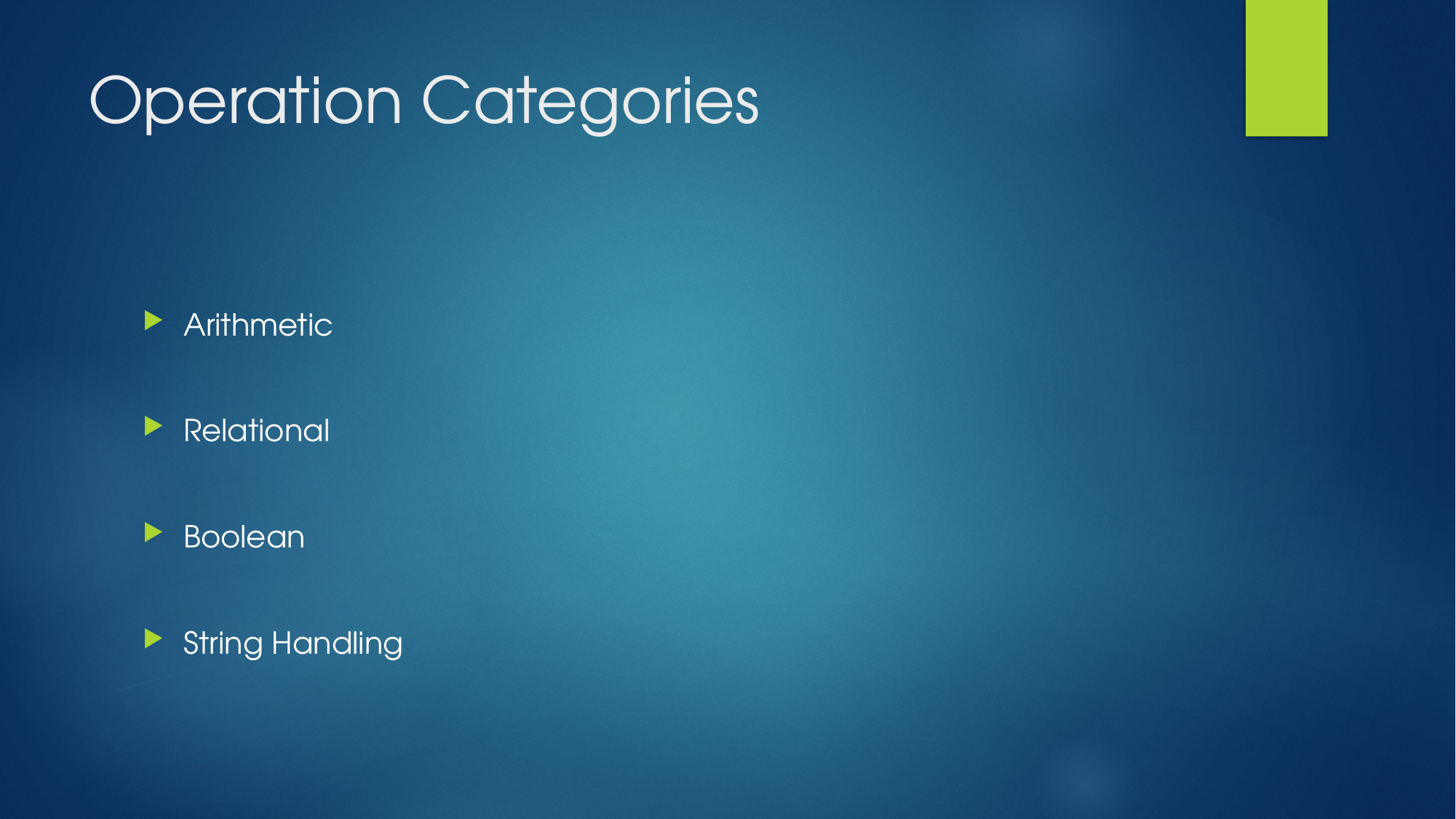

# Operation Categories
Arithmetic
Relational
Boolean
String Handling